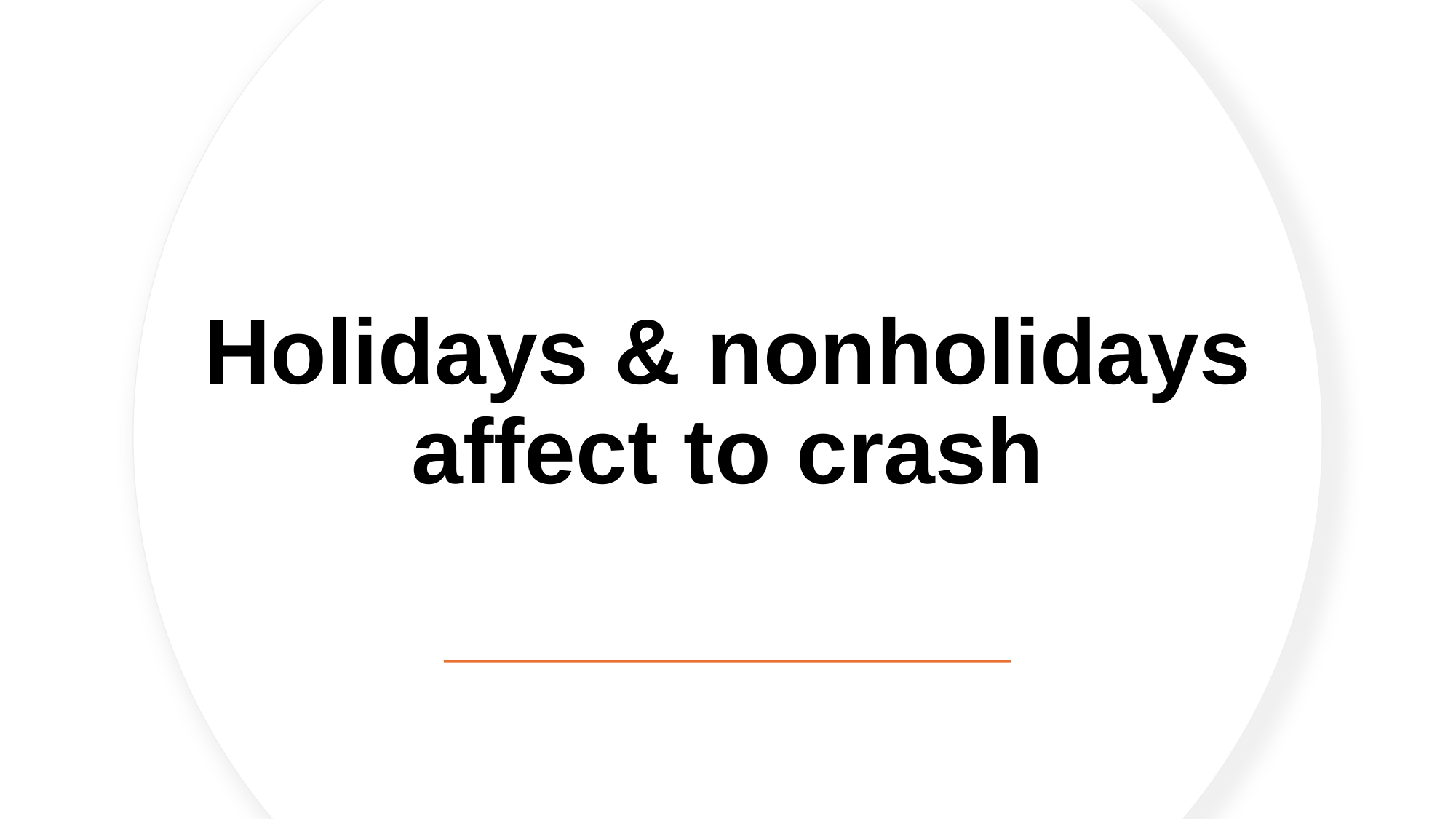

# Holidays & nonholidays affect to crash